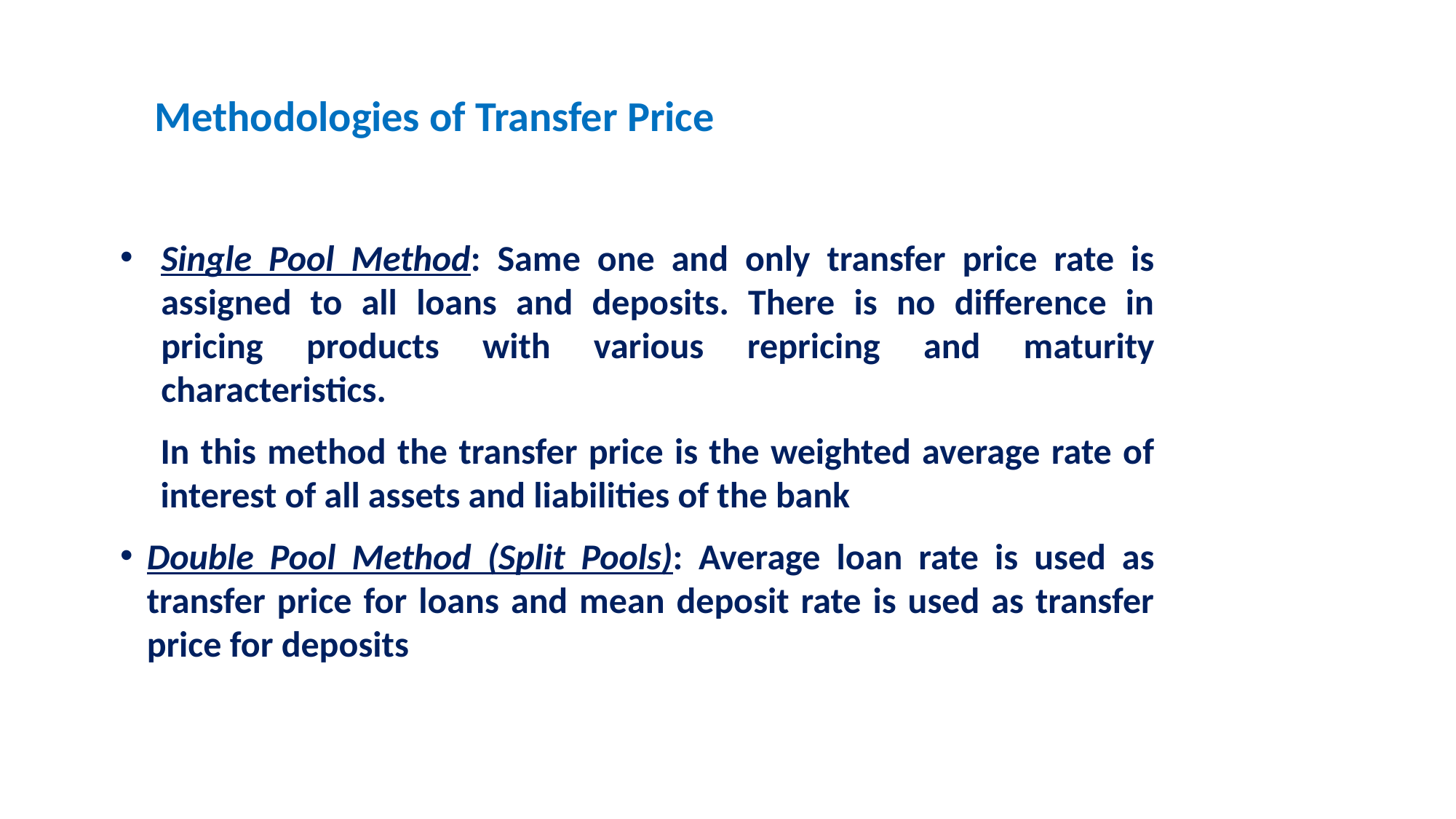

Methodologies of Transfer Price
Single Pool Method: Same one and only transfer price rate is assigned to all loans and deposits. There is no difference in pricing products with various repricing and maturity characteristics.
In this method the transfer price is the weighted average rate of interest of all assets and liabilities of the bank
Double Pool Method (Split Pools): Average loan rate is used as transfer price for loans and mean deposit rate is used as transfer price for deposits